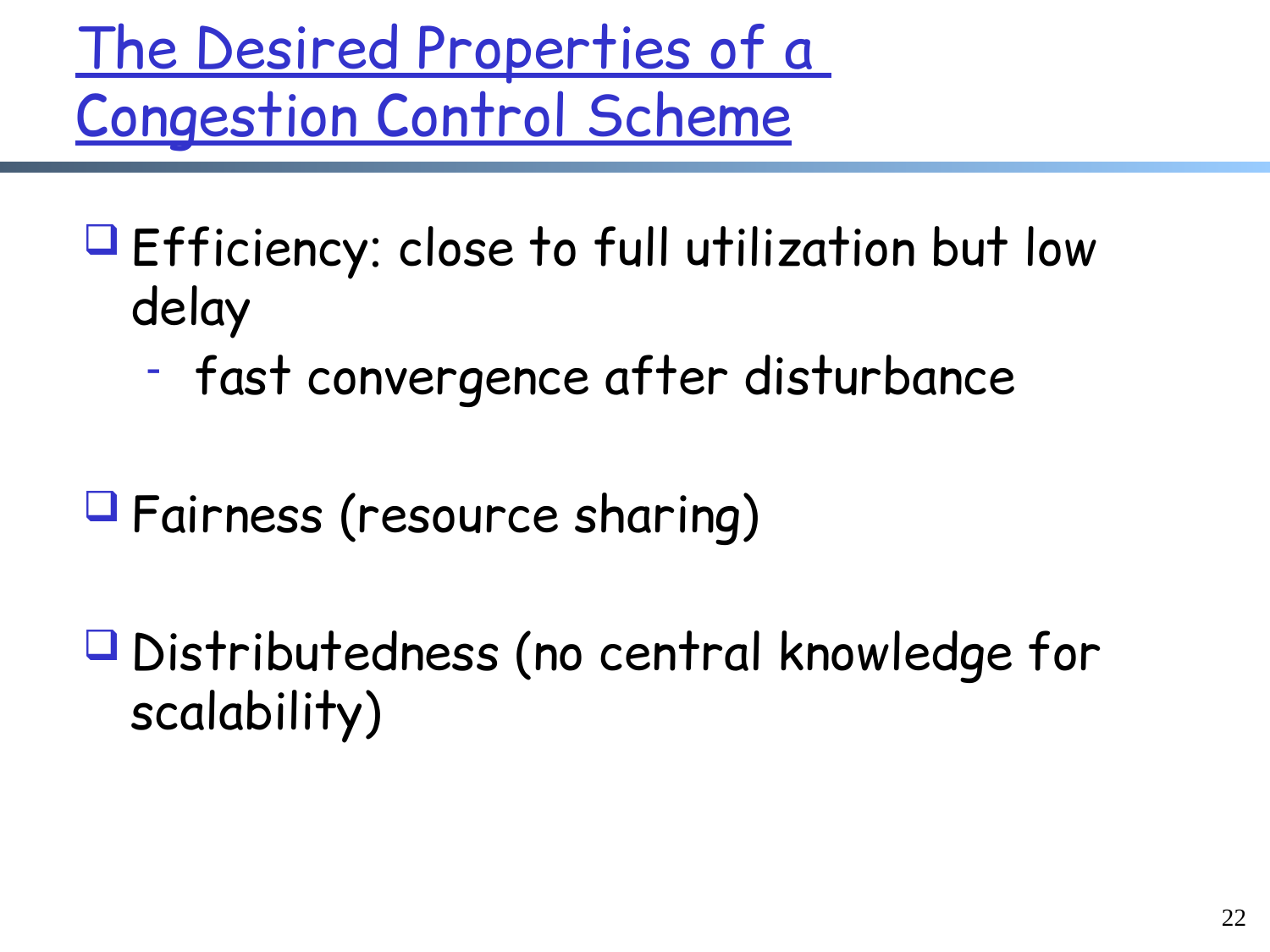

The Desired Properties of a
Congestion Control Scheme
Efficiency: close to full utilization but low delay
fast convergence after disturbance

Fairness (resource sharing)

Distributedness (no central knowledge for scalability)
22